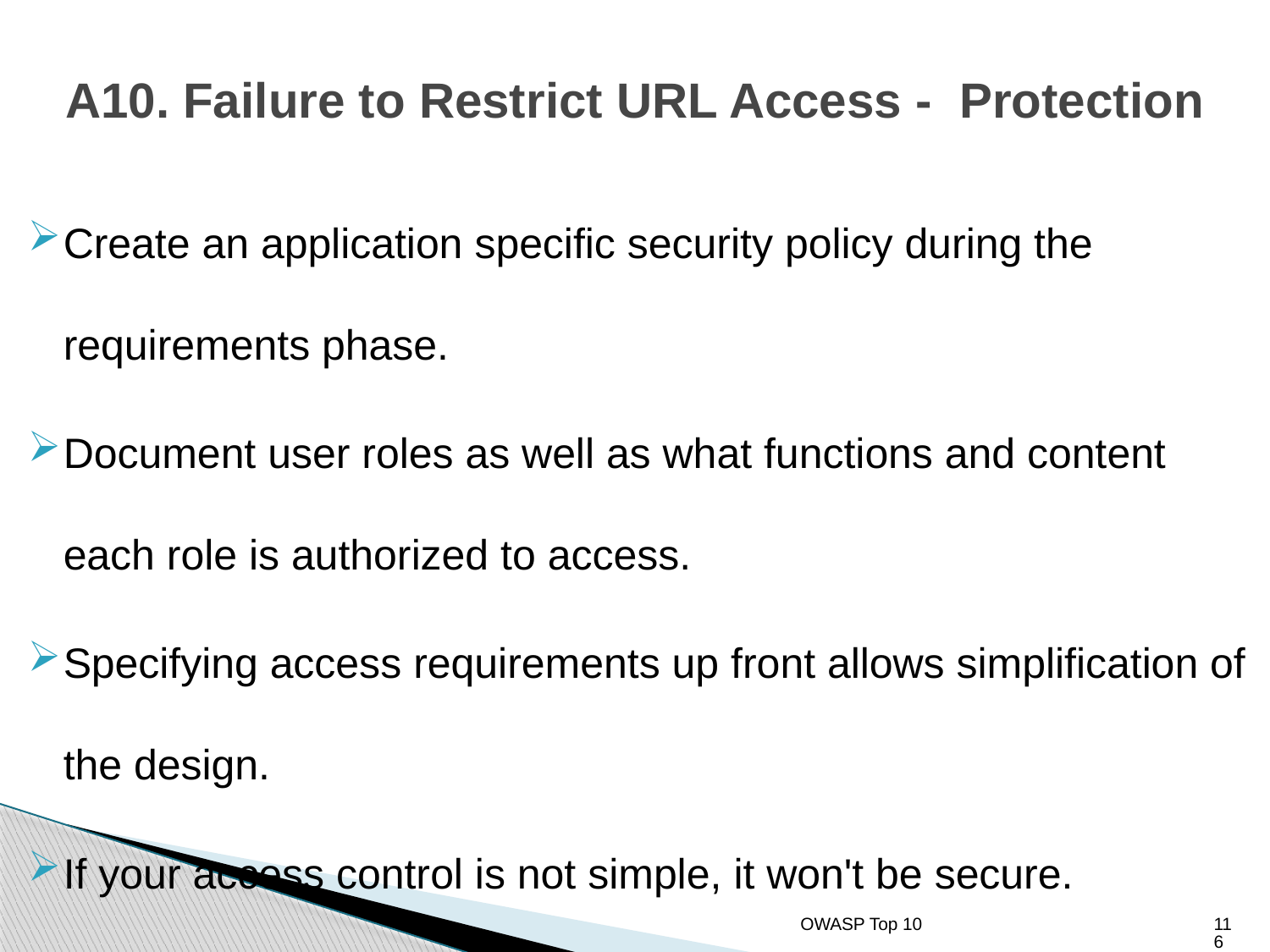

# A10. Failure to Restrict URL Access -  Protection
Create an application specific security policy during the requirements phase.
Document user roles as well as what functions and content each role is authorized to access.
Specifying access requirements up front allows simplification of the design.
If your access control is not simple, it won't be secure.

OWASP Top 10
116